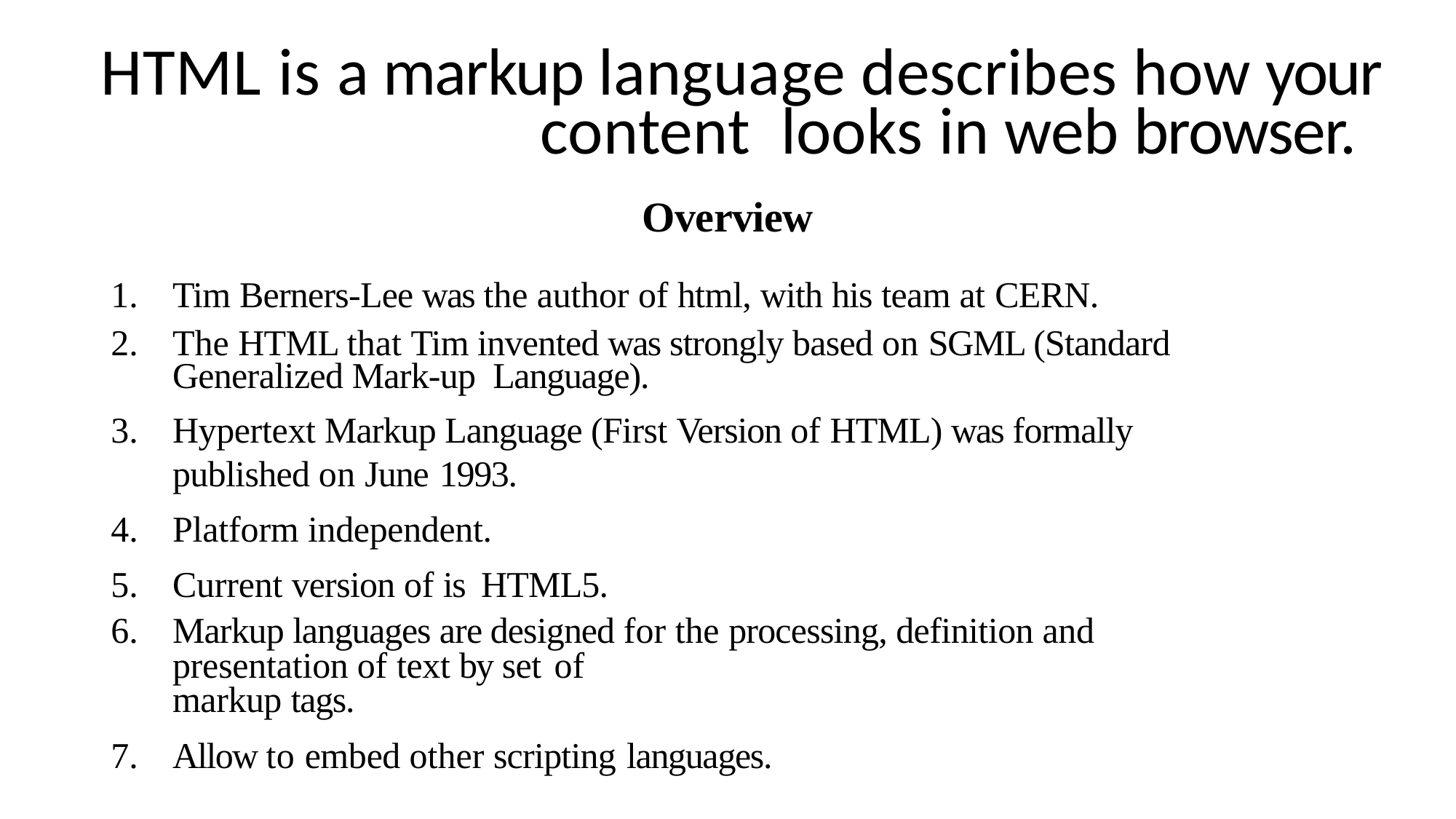

# HTML is a markup language describes how your content  looks in web browser.
Overview
Tim Berners-Lee was the author of html, with his team at CERN.
The HTML that Tim invented was strongly based on SGML (Standard Generalized Mark-up  Language).
Hypertext Markup Language (First Version of HTML) was formally published on June 1993.
Platform independent.
Current version of is  HTML5.
Markup languages are designed for the processing, definition and presentation of text by set of
markup tags.
Allow to embed other scripting languages.